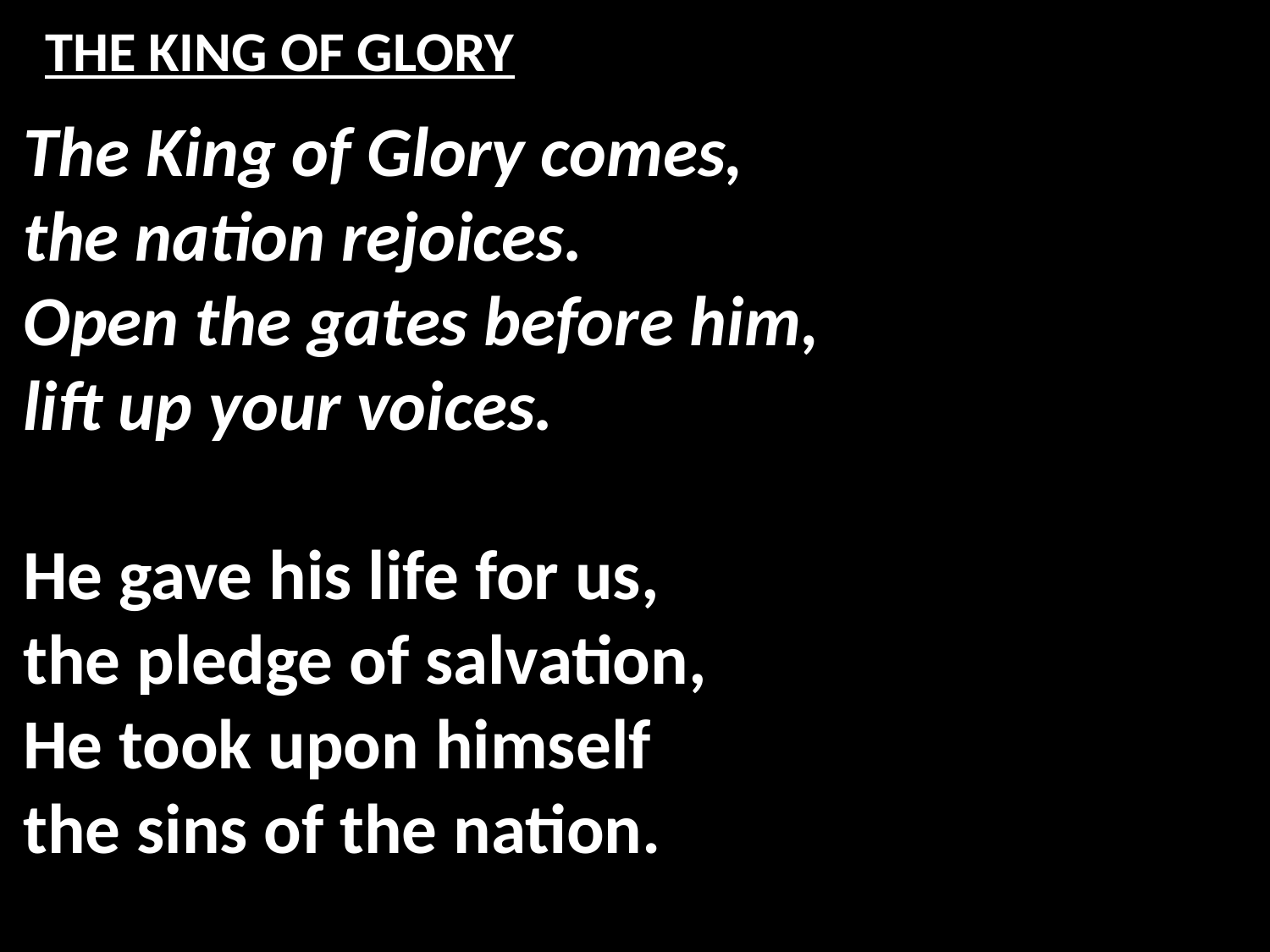

# THE KING OF GLORY
The King of Glory comes,
the nation rejoices.
Open the gates before him,
lift up your voices.

He gave his life for us,
the pledge of salvation,
He took upon himself
the sins of the nation.